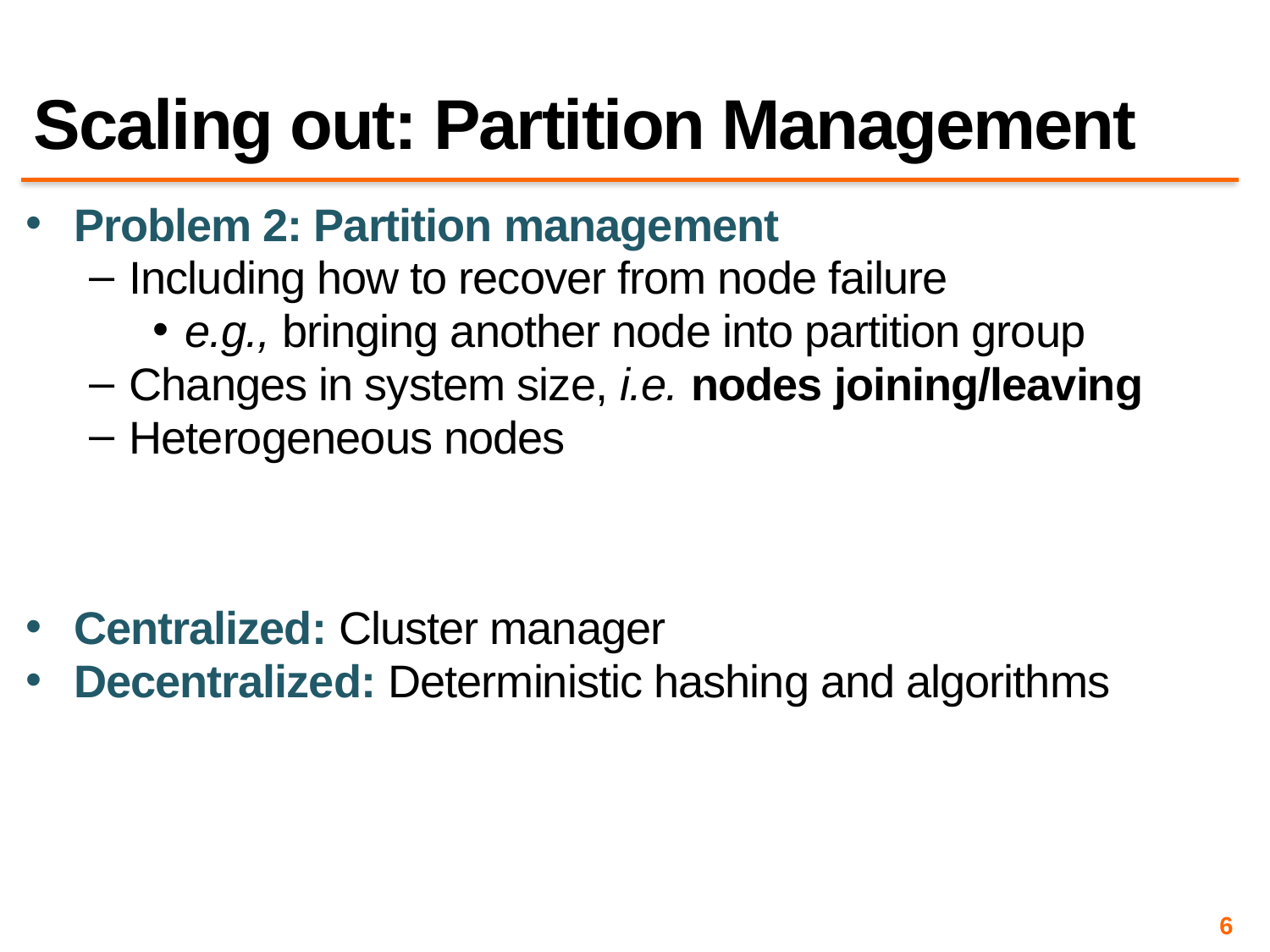

# Scaling out: Partition Management
Problem 2: Partition management
Including how to recover from node failure
e.g., bringing another node into partition group
Changes in system size, i.e. nodes joining/leaving
Heterogeneous nodes

Centralized: Cluster manager
Decentralized: Deterministic hashing and algorithms

6